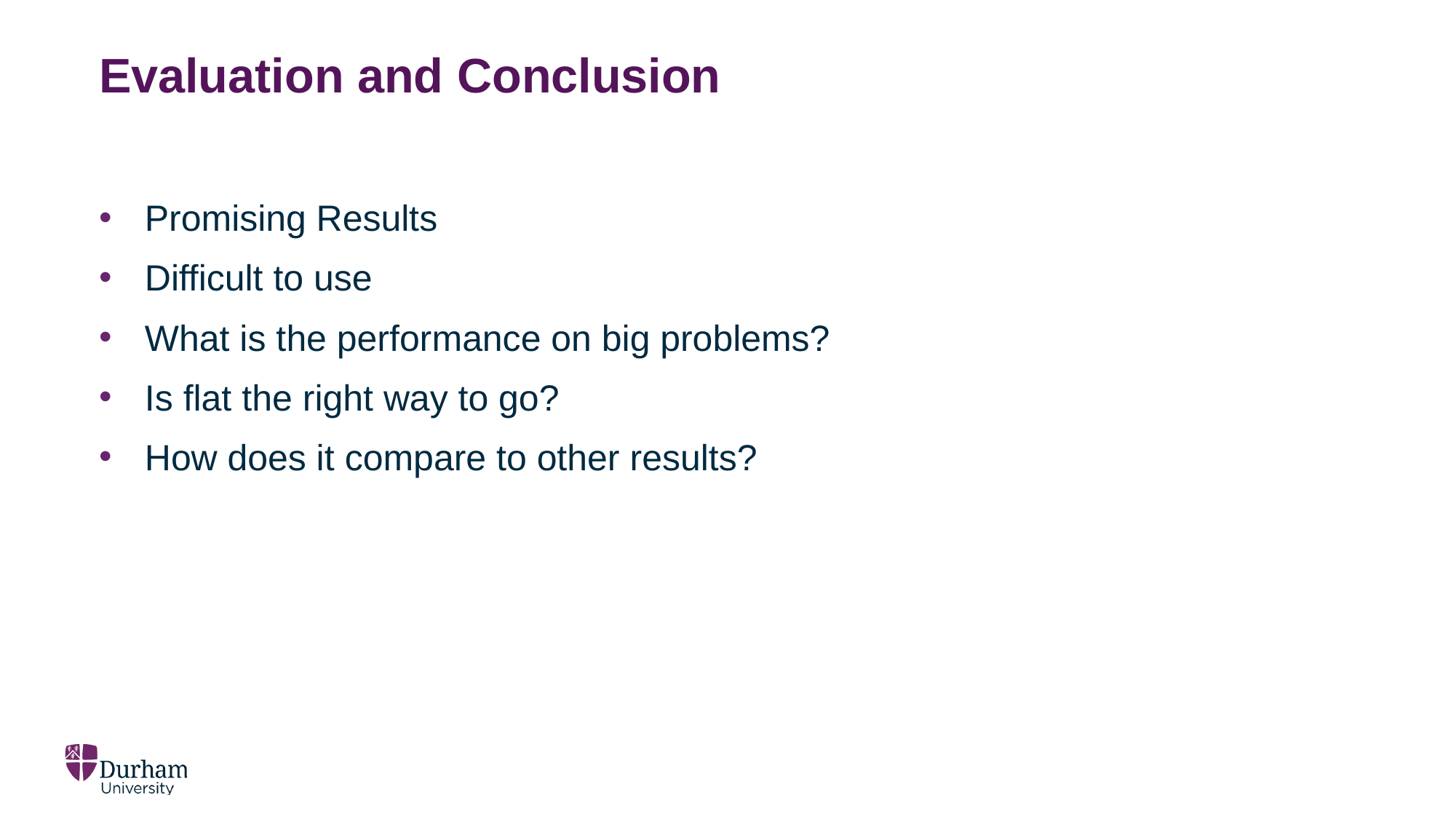

# Evaluation and Conclusion
Promising Results
Difficult to use
What is the performance on big problems?
Is flat the right way to go?
How does it compare to other results?